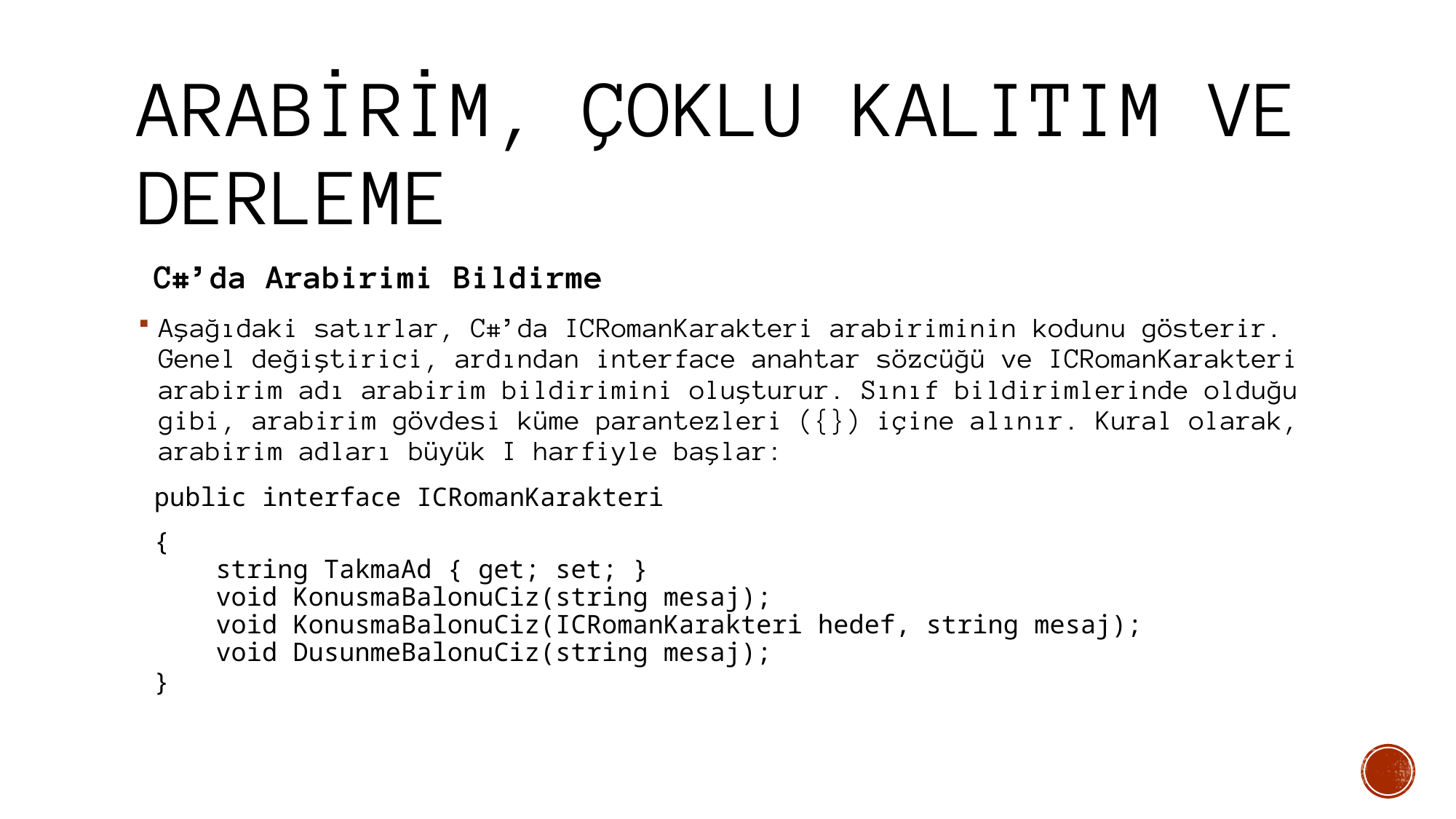

# ARABİRİM, Çoklu Kalıtım ve DERLEME
 C#’da Arabirimi Bildirme
Aşağıdaki satırlar, C#’da ICRomanKarakteri arabiriminin kodunu gösterir. Genel değiştirici, ardından interface anahtar sözcüğü ve ICRomanKarakteri arabirim adı arabirim bildirimini oluşturur. Sınıf bildirimlerinde olduğu gibi, arabirim gövdesi küme parantezleri ({}) içine alınır. Kural olarak, arabirim adları büyük I harfiyle başlar:
 public interface ICRomanKarakteri
 {
     string TakmaAd { get; set; }
     void KonusmaBalonuCiz(string mesaj);
     void KonusmaBalonuCiz(ICRomanKarakteri hedef, string mesaj);
     void DusunmeBalonuCiz(string mesaj);
 }